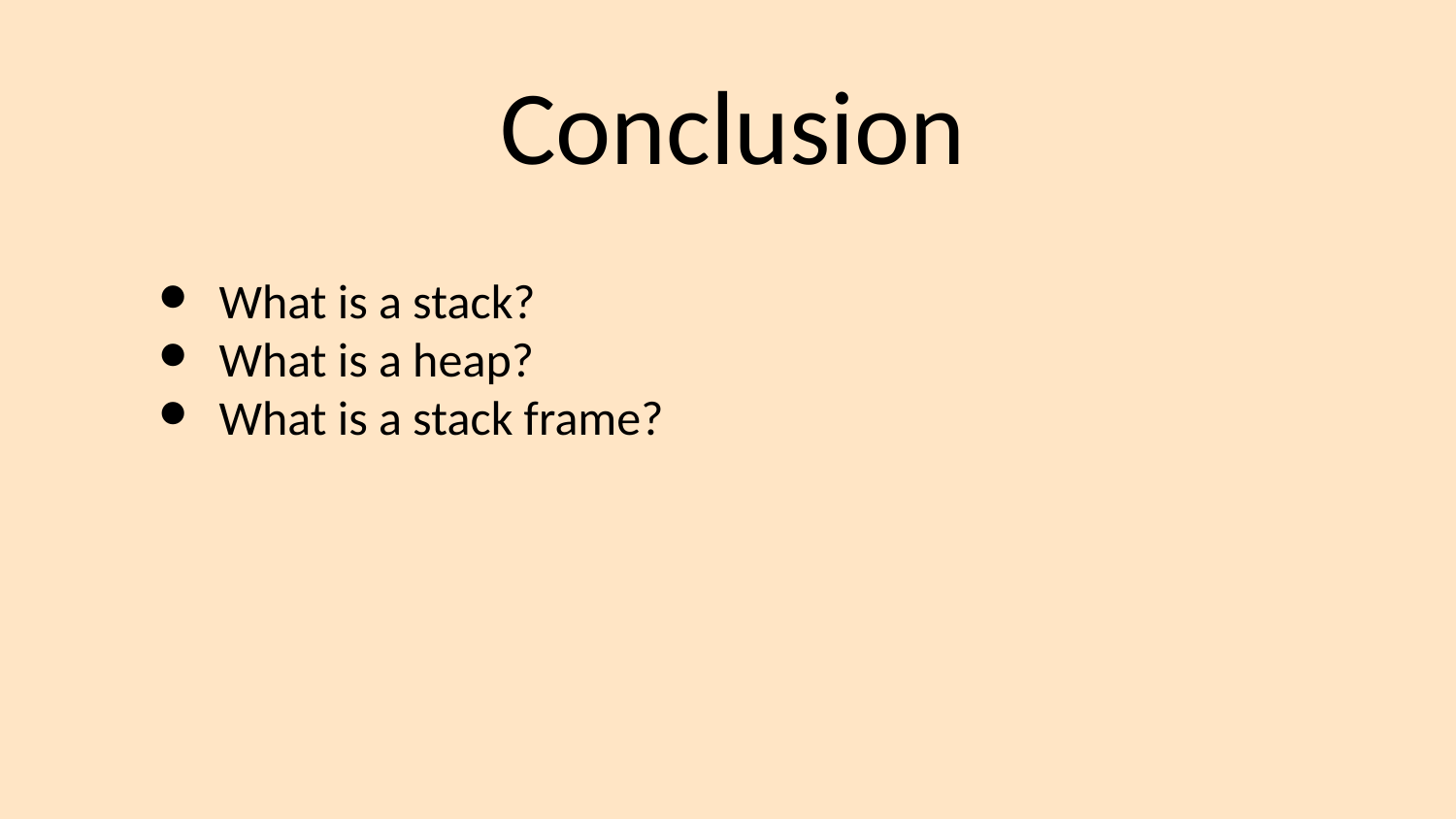

# Conclusion
What is a stack?
What is a heap?
What is a stack frame?